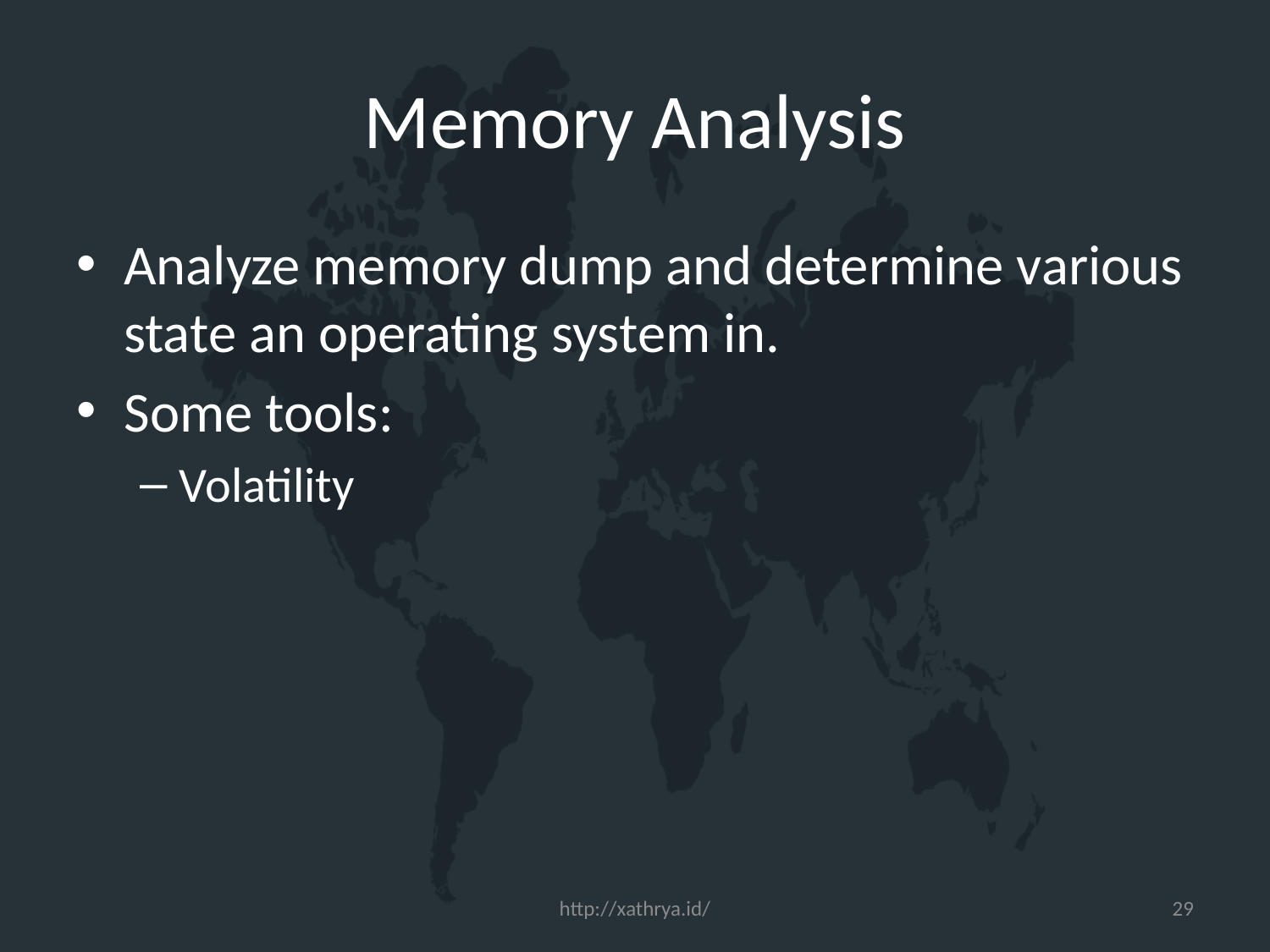

# Memory Analysis
Analyze memory dump and determine various state an operating system in.
Some tools:
Volatility
http://xathrya.id/
29